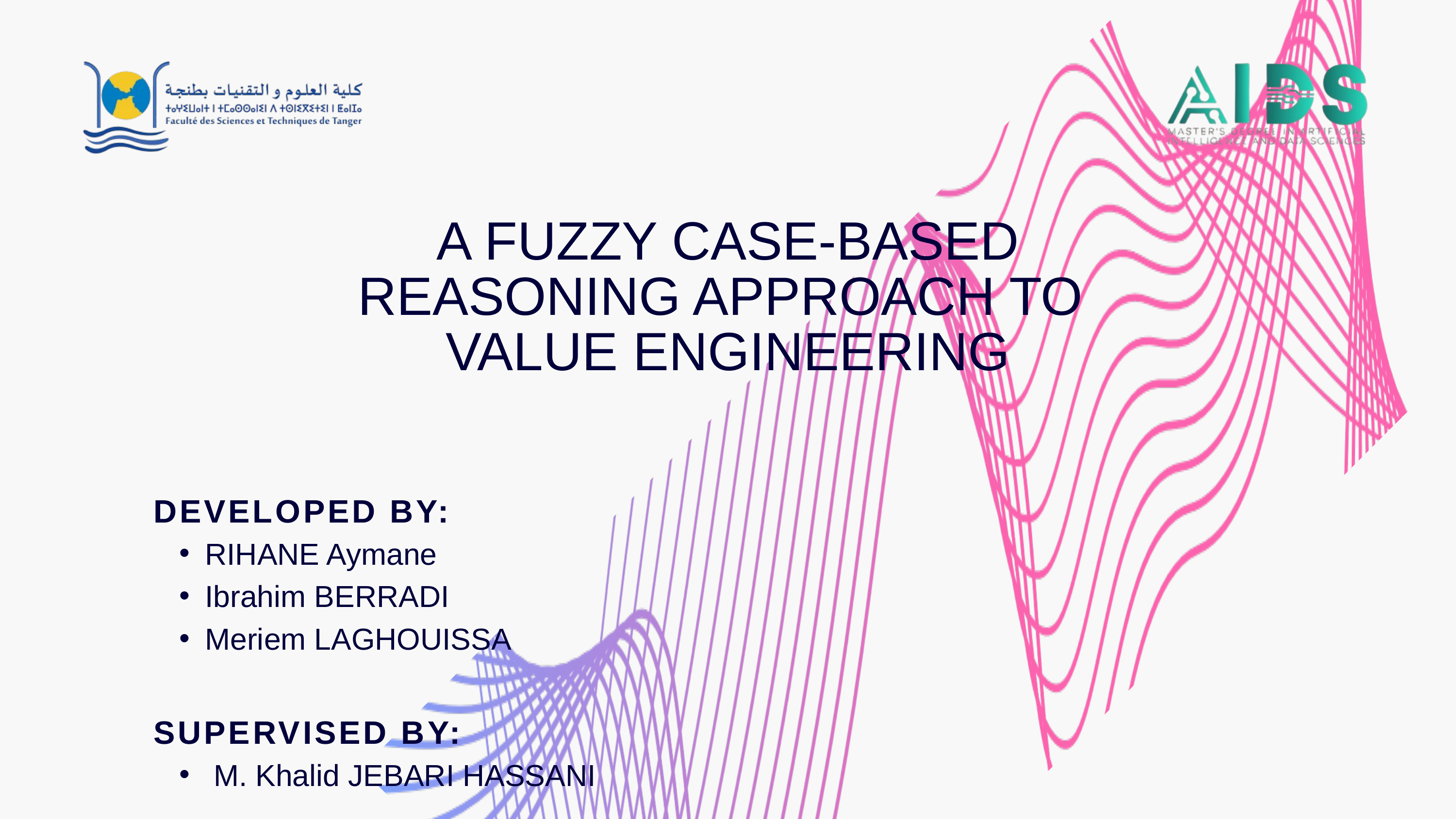

A FUZZY CASE-BASED REASONING APPROACH TO
VALUE ENGINEERING

DEVELOPED BY:
RIHANE Aymane
Ibrahim BERRADI
Meriem LAGHOUISSA
SUPERVISED BY:
 M. Khalid JEBARI HASSANI